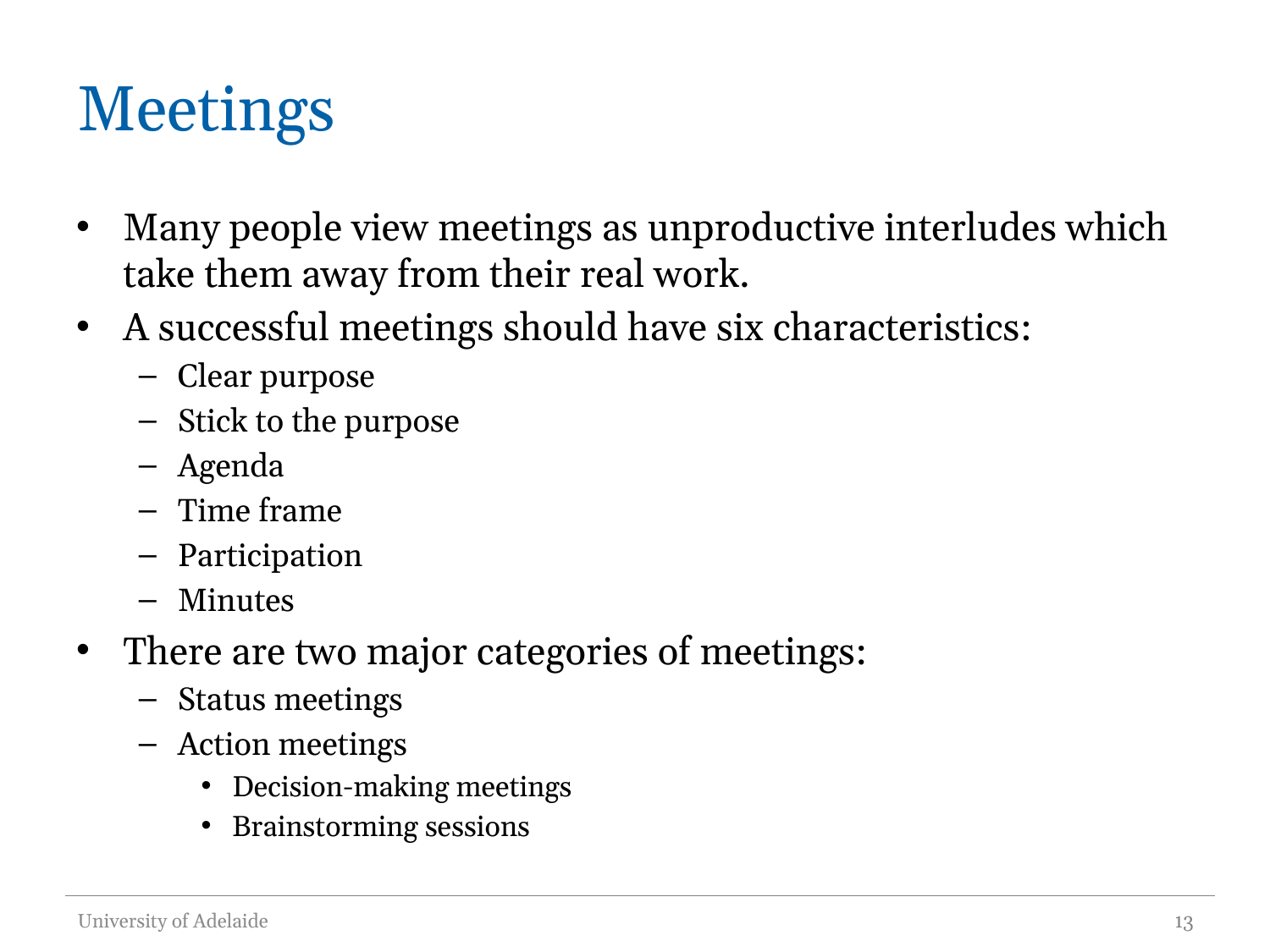

# Meetings
Many people view meetings as unproductive interludes which take them away from their real work.
A successful meetings should have six characteristics:
Clear purpose
Stick to the purpose
Agenda
Time frame
Participation
Minutes
There are two major categories of meetings:
Status meetings
Action meetings
Decision-making meetings
Brainstorming sessions

University of Adelaide
13